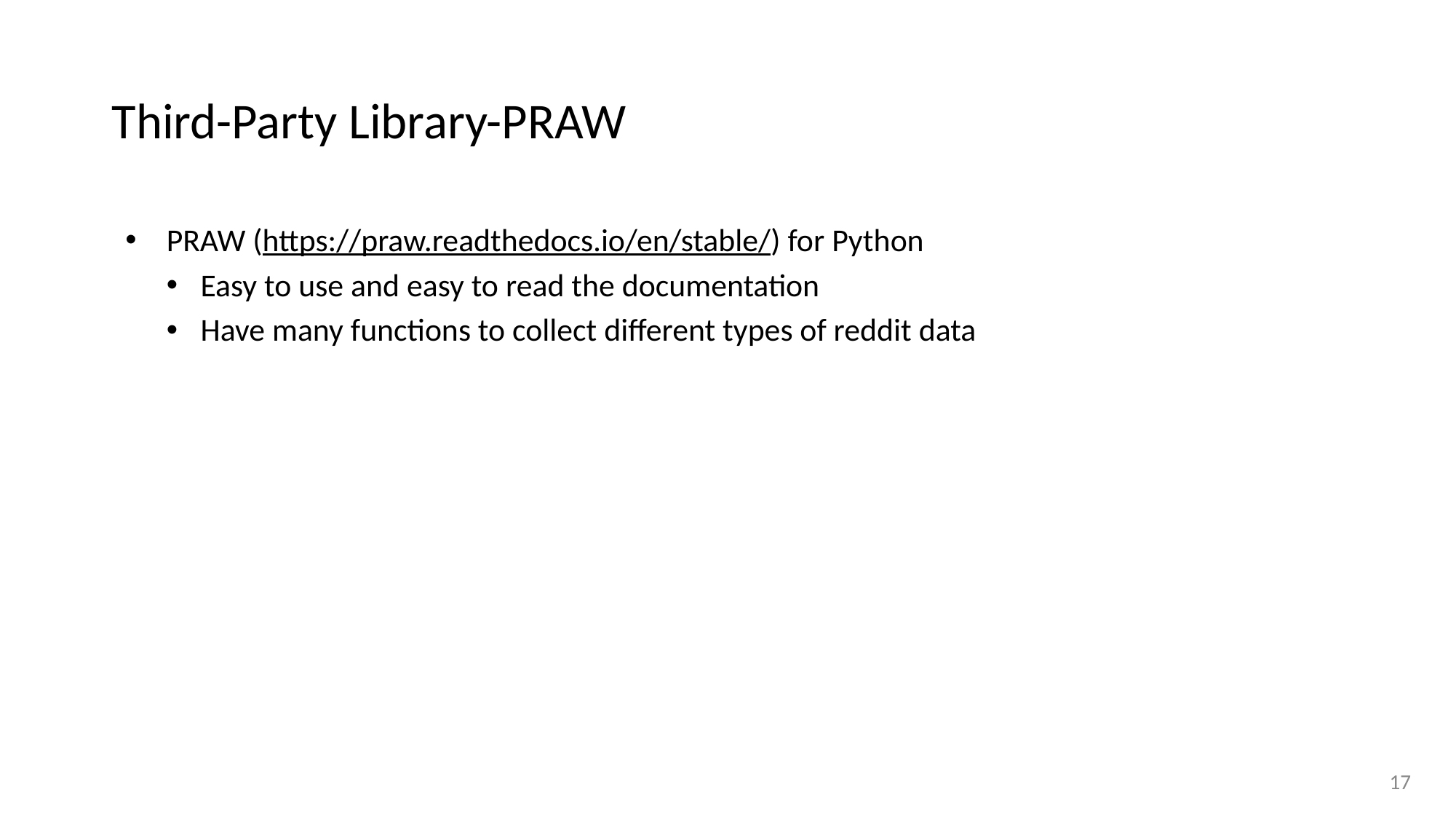

# Third-Party Library-PRAW
PRAW (https://praw.readthedocs.io/en/stable/) for Python
Easy to use and easy to read the documentation
Have many functions to collect different types of reddit data

17